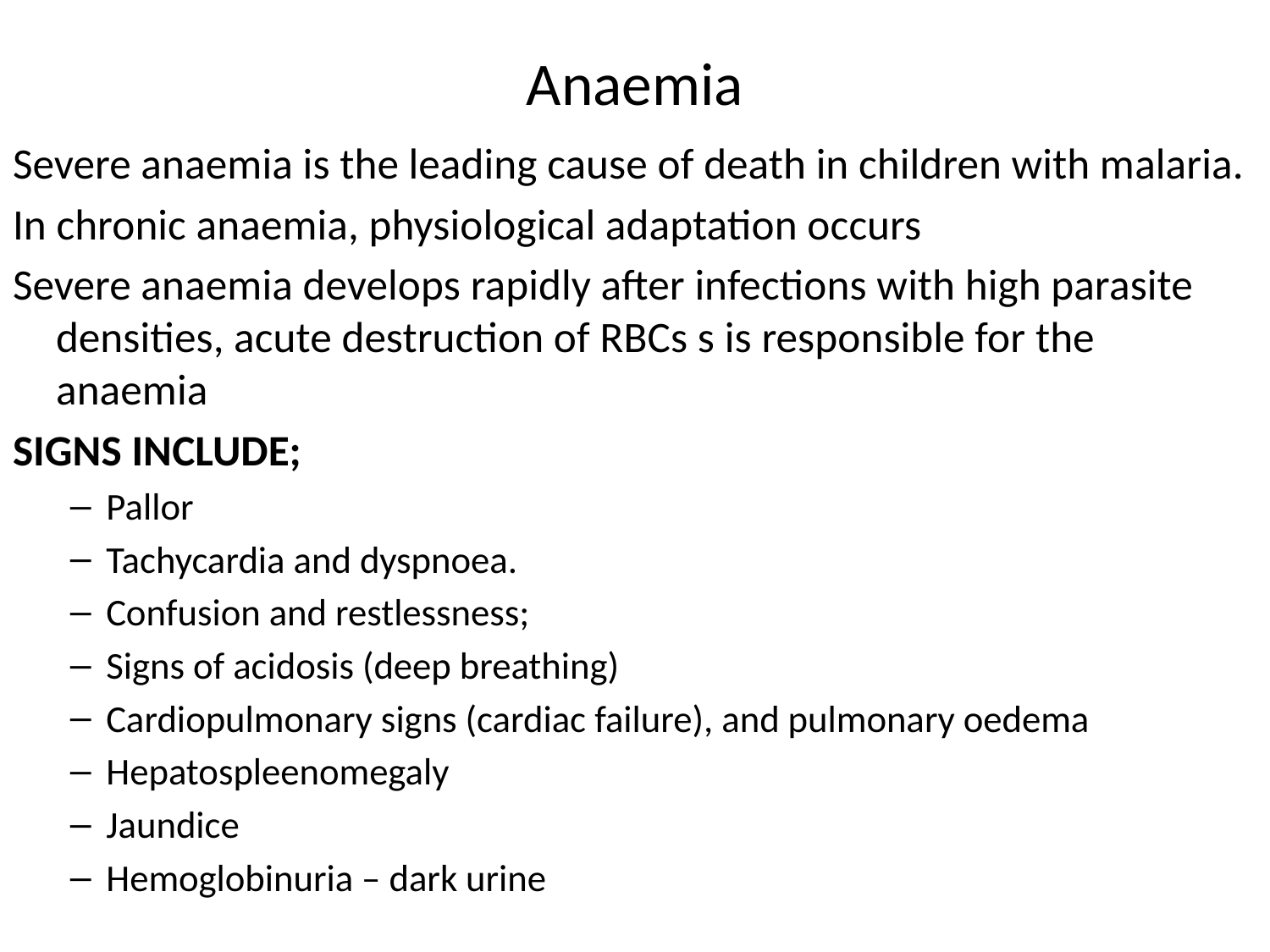

# Anaemia
Severe anaemia is the leading cause of death in children with malaria.
In chronic anaemia, physiological adaptation occurs
Severe anaemia develops rapidly after infections with high parasite densities, acute destruction of RBCs s is responsible for the anaemia
SIGNS INCLUDE;
Pallor
Tachycardia and dyspnoea.
Confusion and restlessness;
Signs of acidosis (deep breathing)
Cardiopulmonary signs (cardiac failure), and pulmonary oedema
Hepatospleenomegaly
Jaundice
Hemoglobinuria – dark urine